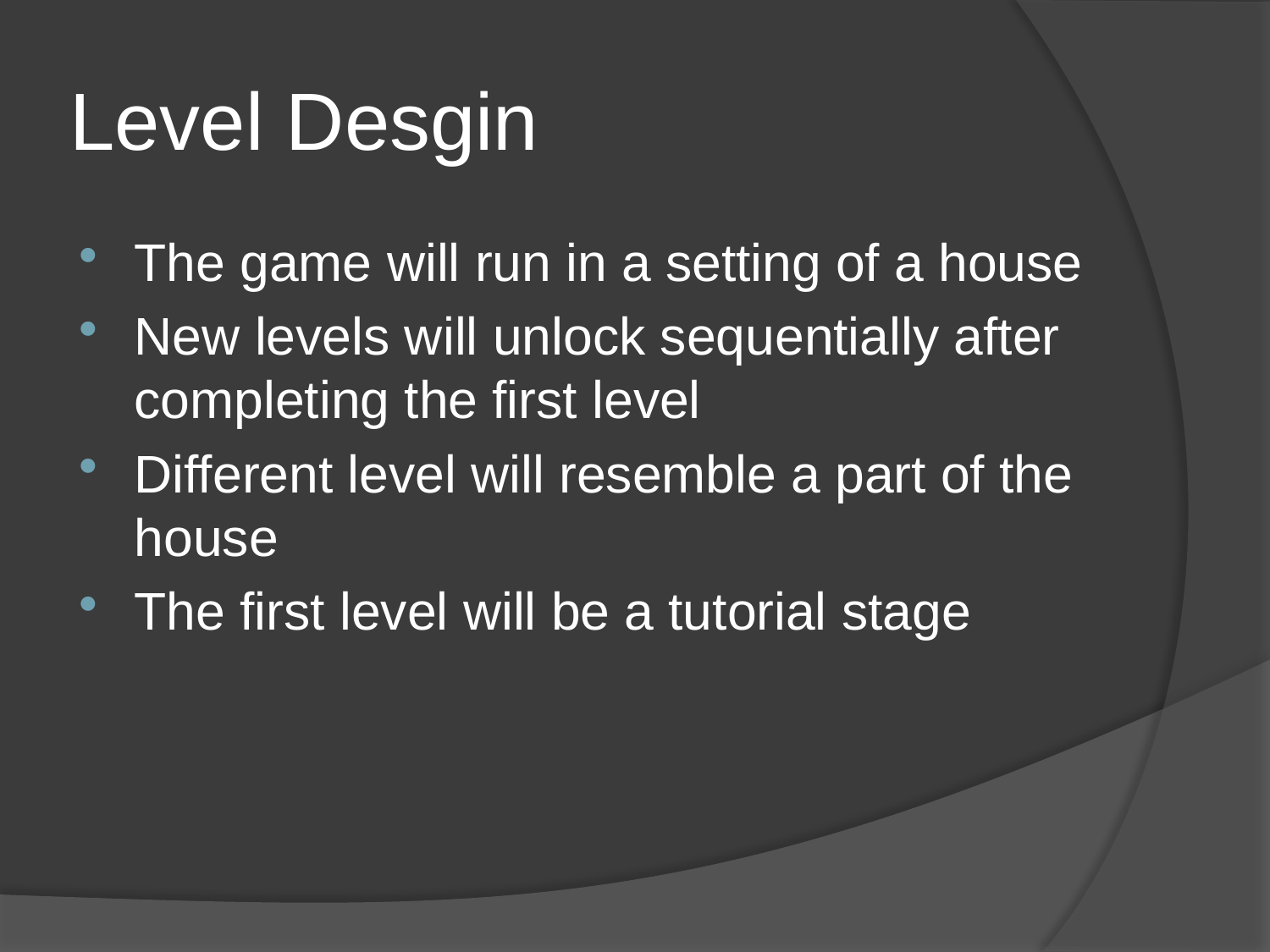

# Level Desgin
The game will run in a setting of a house
New levels will unlock sequentially after completing the first level
Different level will resemble a part of the house
The first level will be a tutorial stage